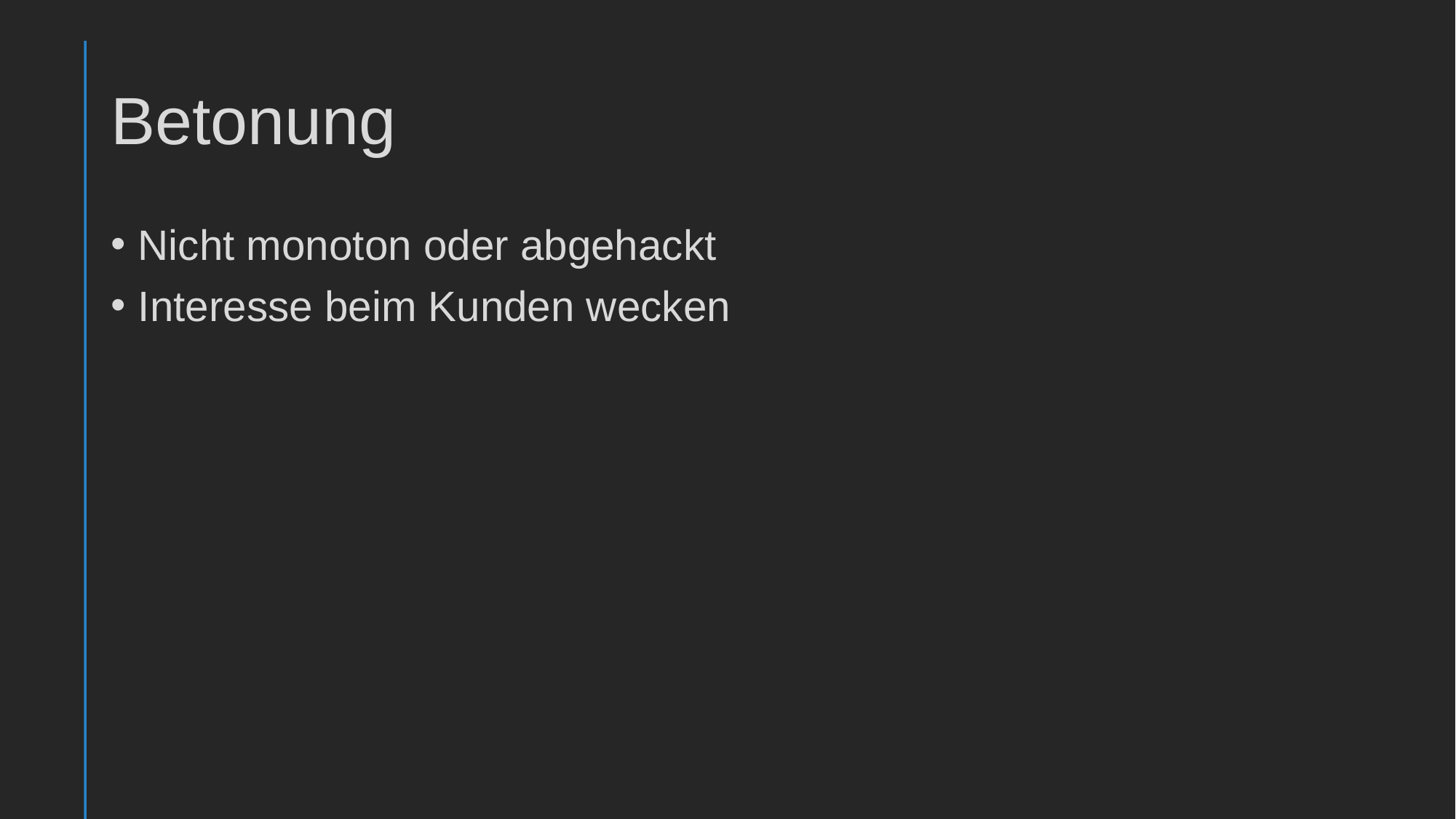

# Betonung
Nicht monoton oder abgehackt
Interesse beim Kunden wecken